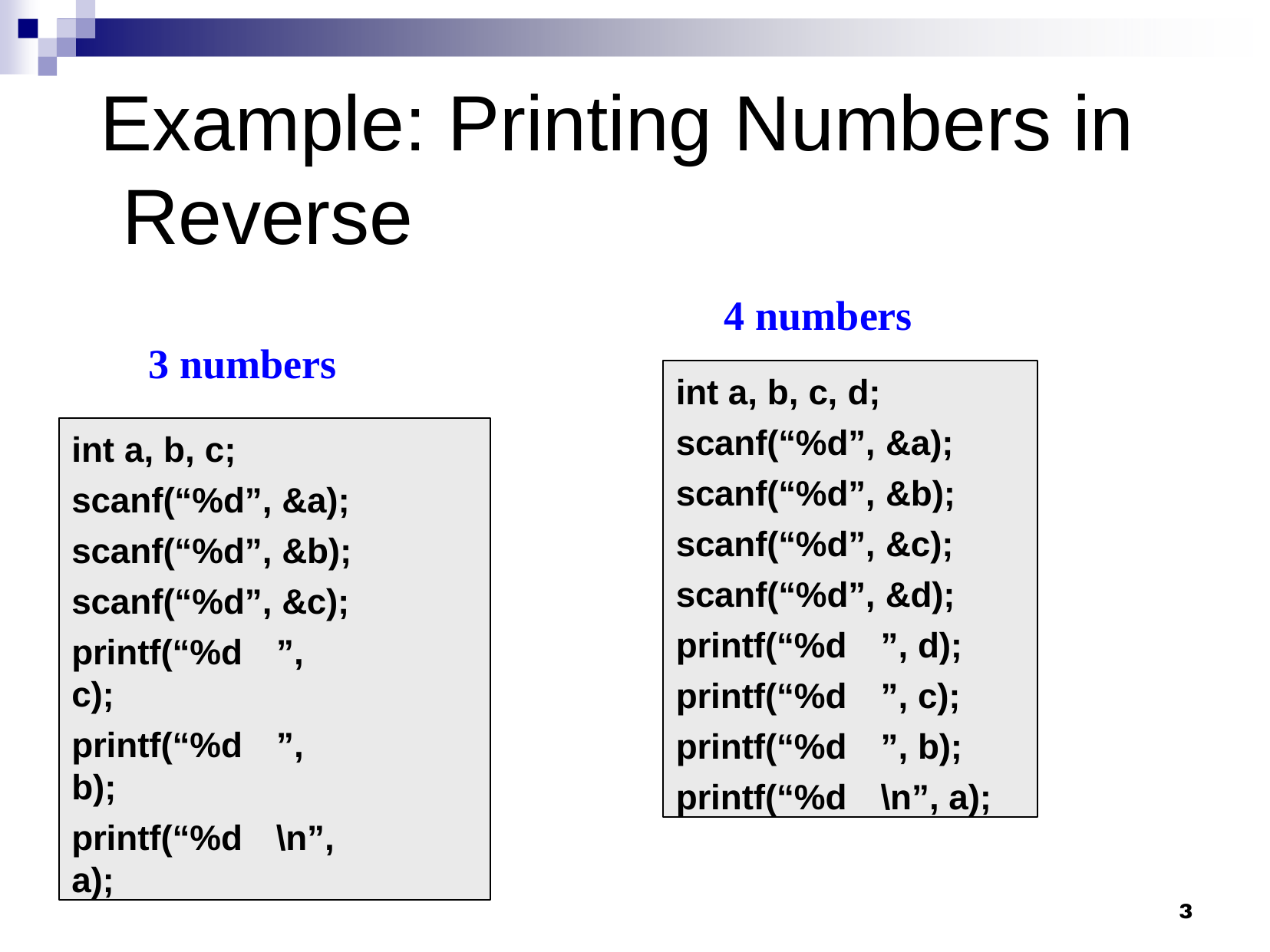

# Example: Printing Numbers in  Reverse
4 numbers
3 numbers
int a, b, c, d;
scanf(“%d”, &a);
scanf(“%d”, &b);
scanf(“%d”, &c);
scanf(“%d”, &d);
printf(“%d	”, d);
printf(“%d	”, c);
printf(“%d	”, b);
printf(“%d	\n”, a);
int a, b, c;  scanf(“%d”, &a);
scanf(“%d”, &b);
scanf(“%d”, &c);
printf(“%d	”, c);
printf(“%d	”, b);
printf(“%d	\n”, a);
3